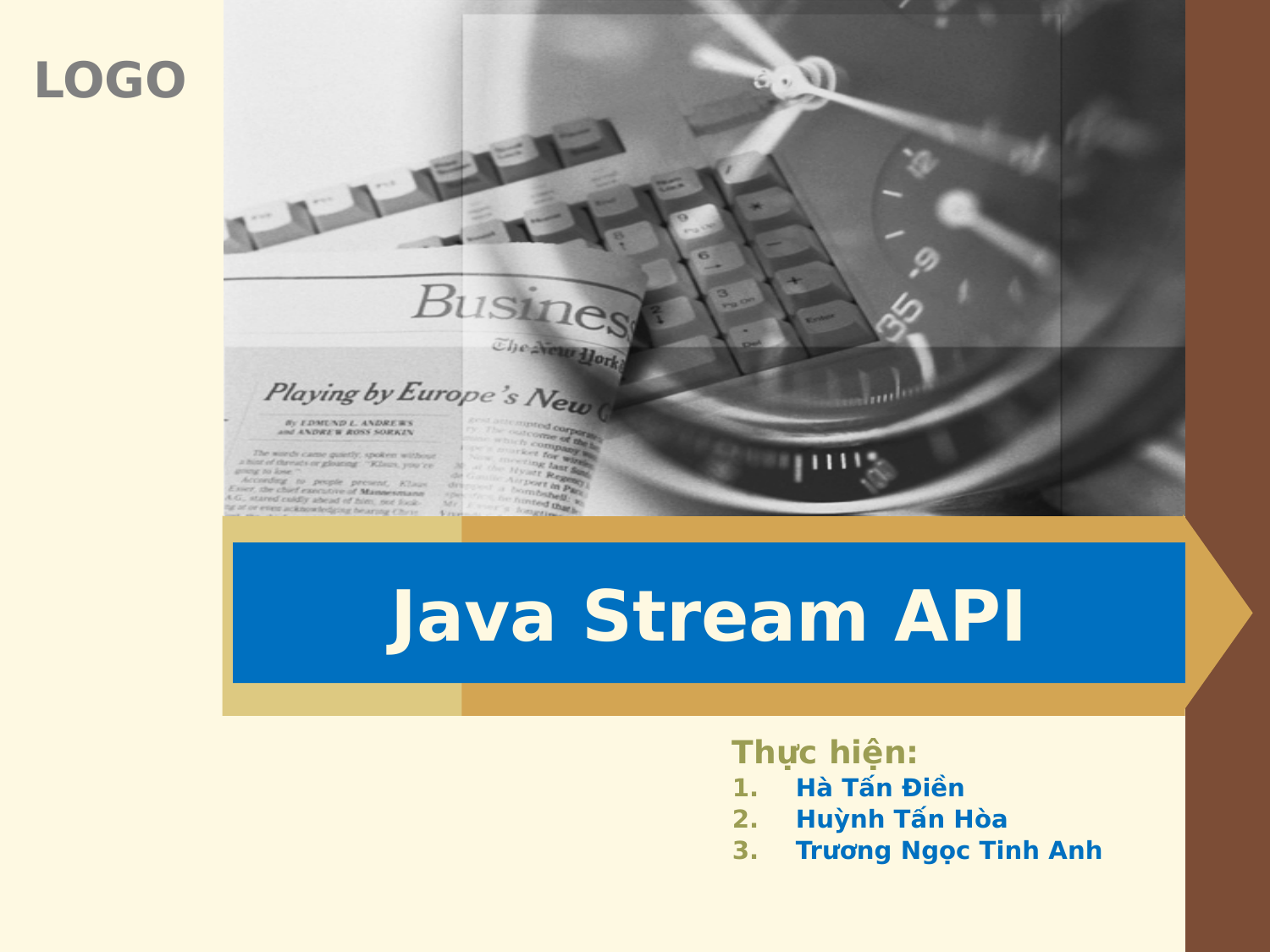

# Java Stream API
Thực hiện:
Hà Tấn Điền
Huỳnh Tấn Hòa
Trương Ngọc Tinh Anh